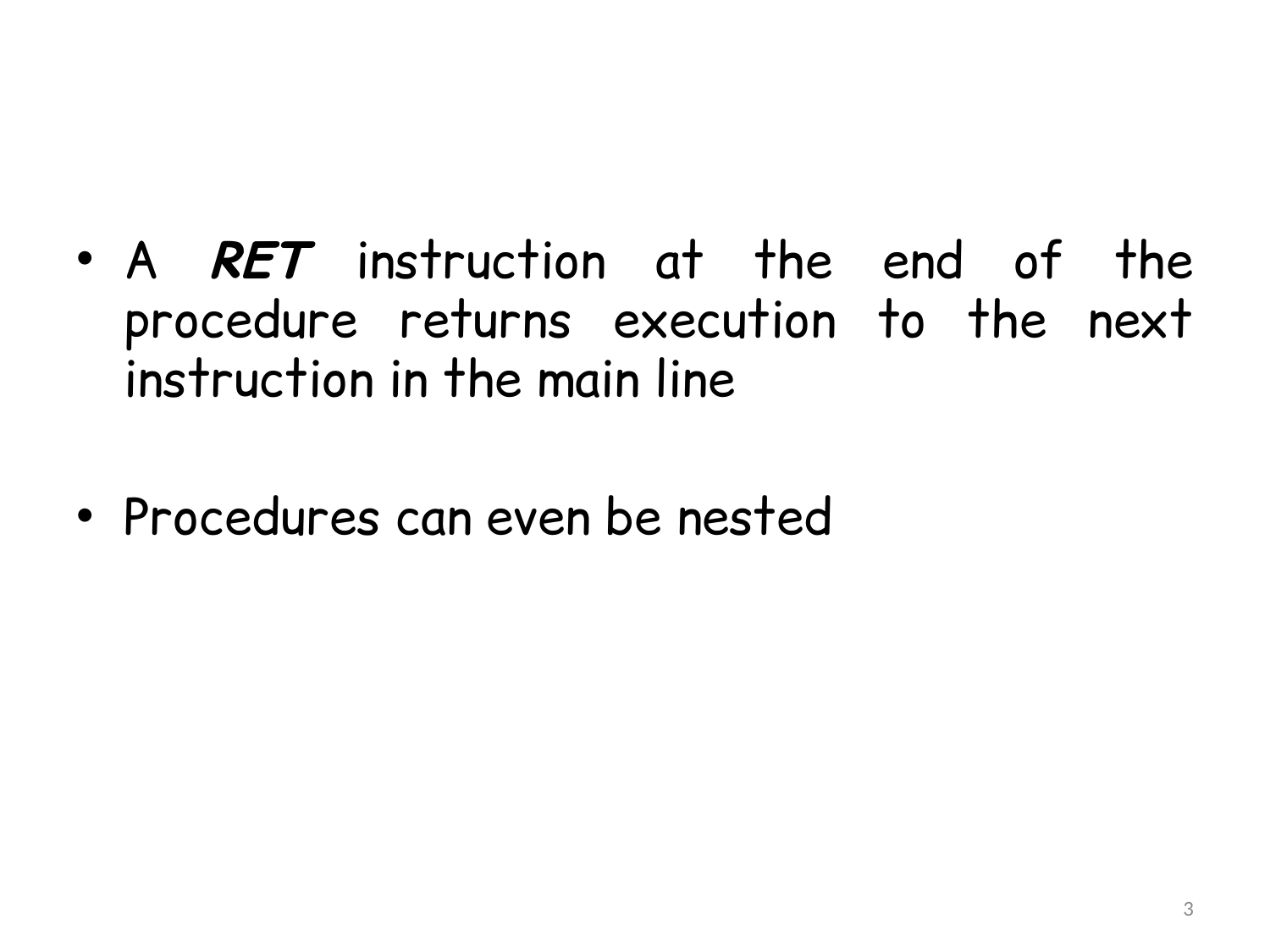

A RET instruction at the end of the procedure returns execution to the next instruction in the main line

Procedures can even be nested
3